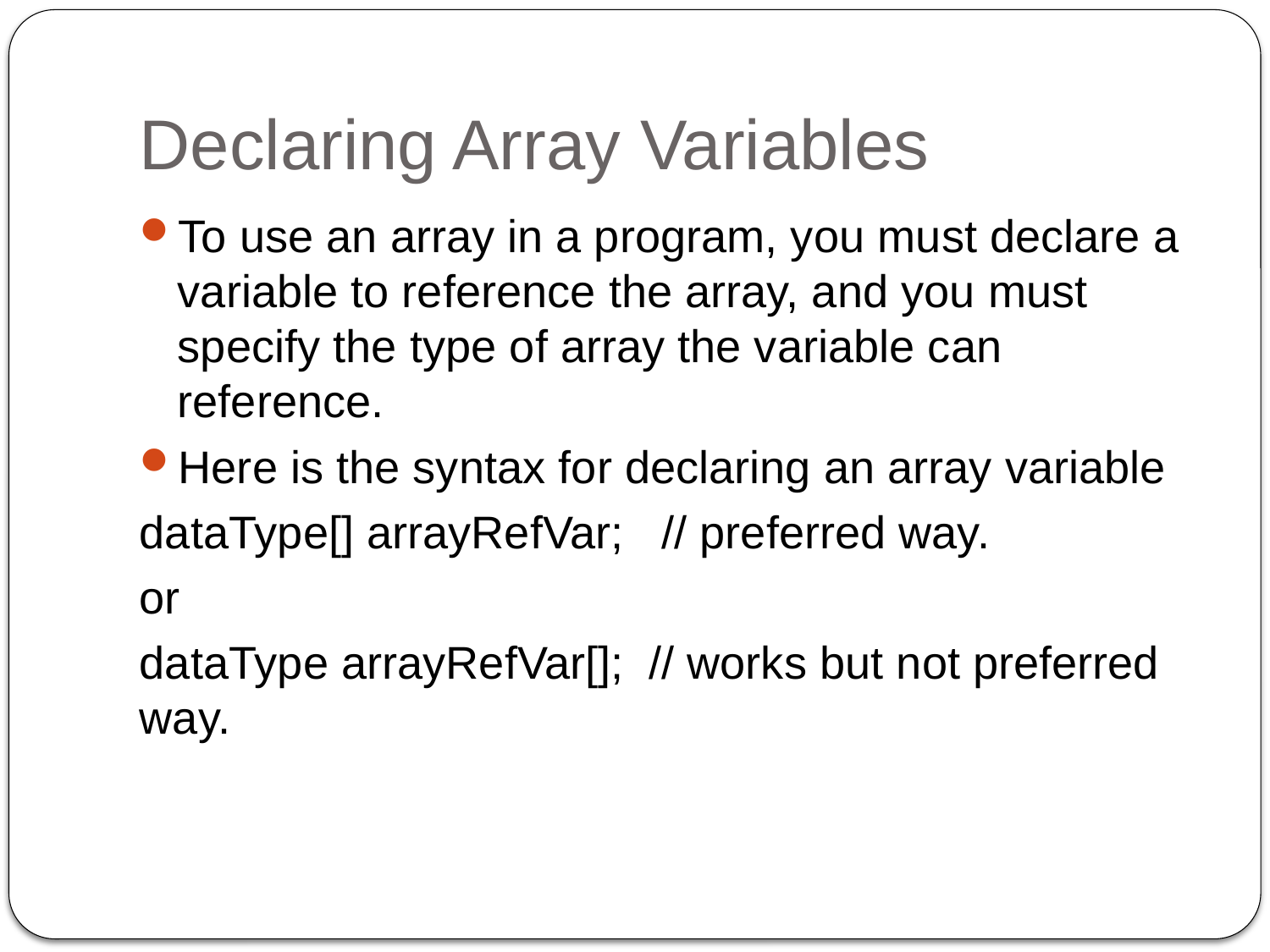

# Declaring Array Variables
To use an array in a program, you must declare a variable to reference the array, and you must specify the type of array the variable can reference.
Here is the syntax for declaring an array variable
dataType[] arrayRefVar;   // preferred way.
or
dataType arrayRefVar[];  // works but not preferred way.